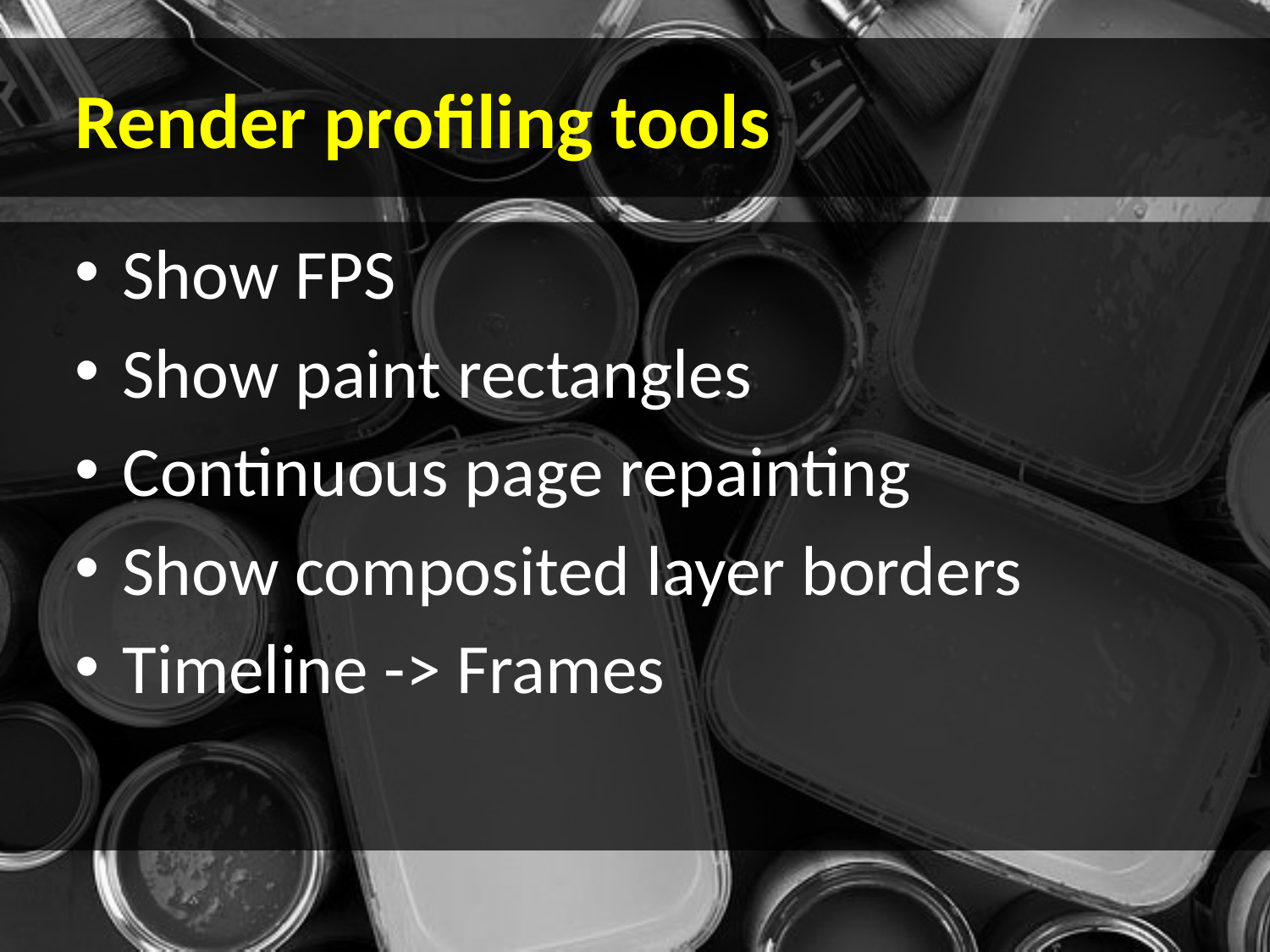

# Render profiling tools
Show FPS
Show paint rectangles
Continuous page repainting
Show composited layer borders
Timeline -> Frames